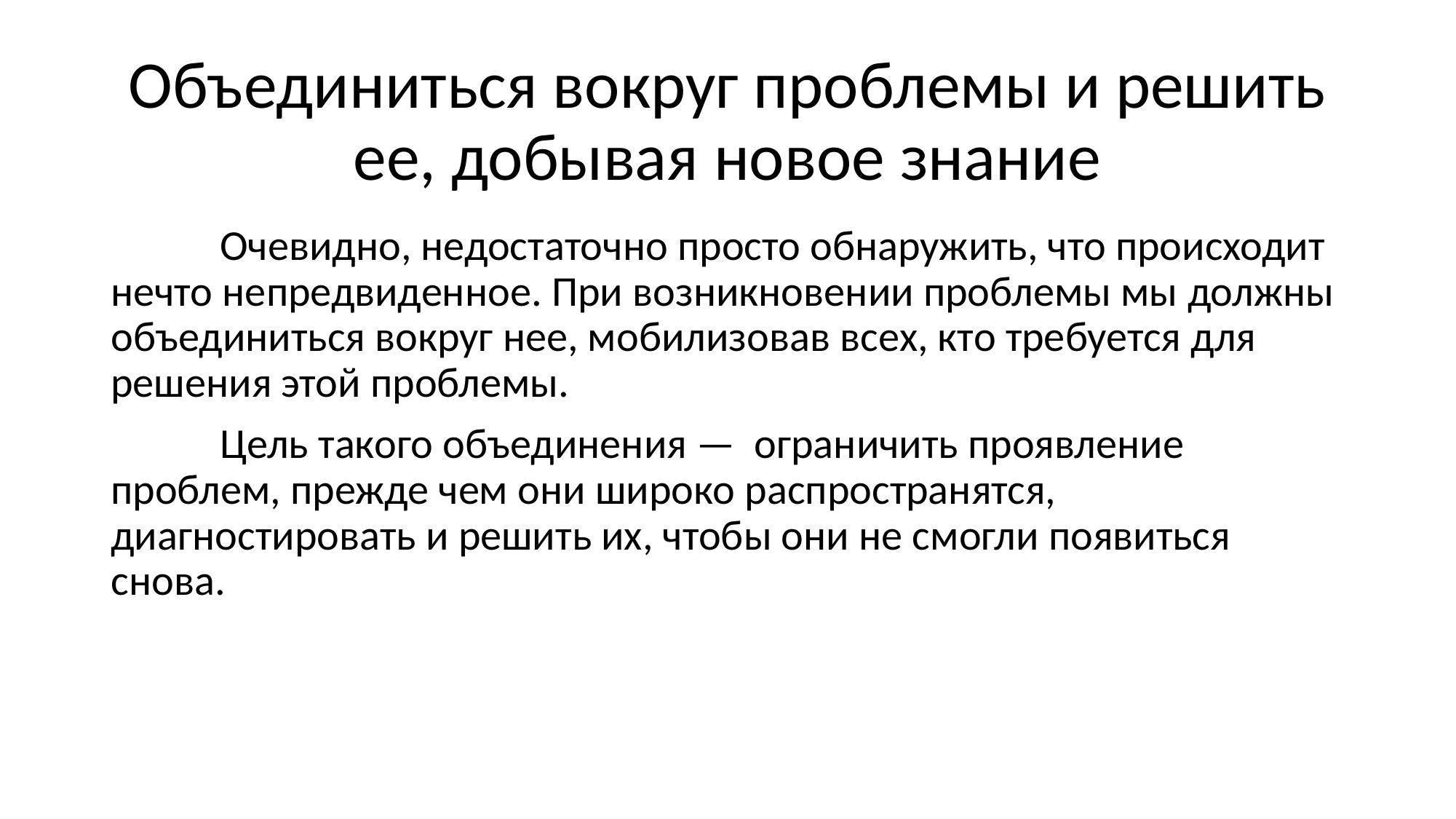

# Объединиться вокруг проблемы и решить ее, добывая новое знание
	Очевидно, недостаточно просто обнаружить, что происходит нечто непредвиденное. При возникновении проблемы мы должны объединиться вокруг нее, мобилизовав всех, кто требуется для решения этой проблемы.
	Цель такого объединения —  ограничить проявление проблем, прежде чем они широко распространятся, диагностировать и решить их, чтобы они не смогли появиться снова.